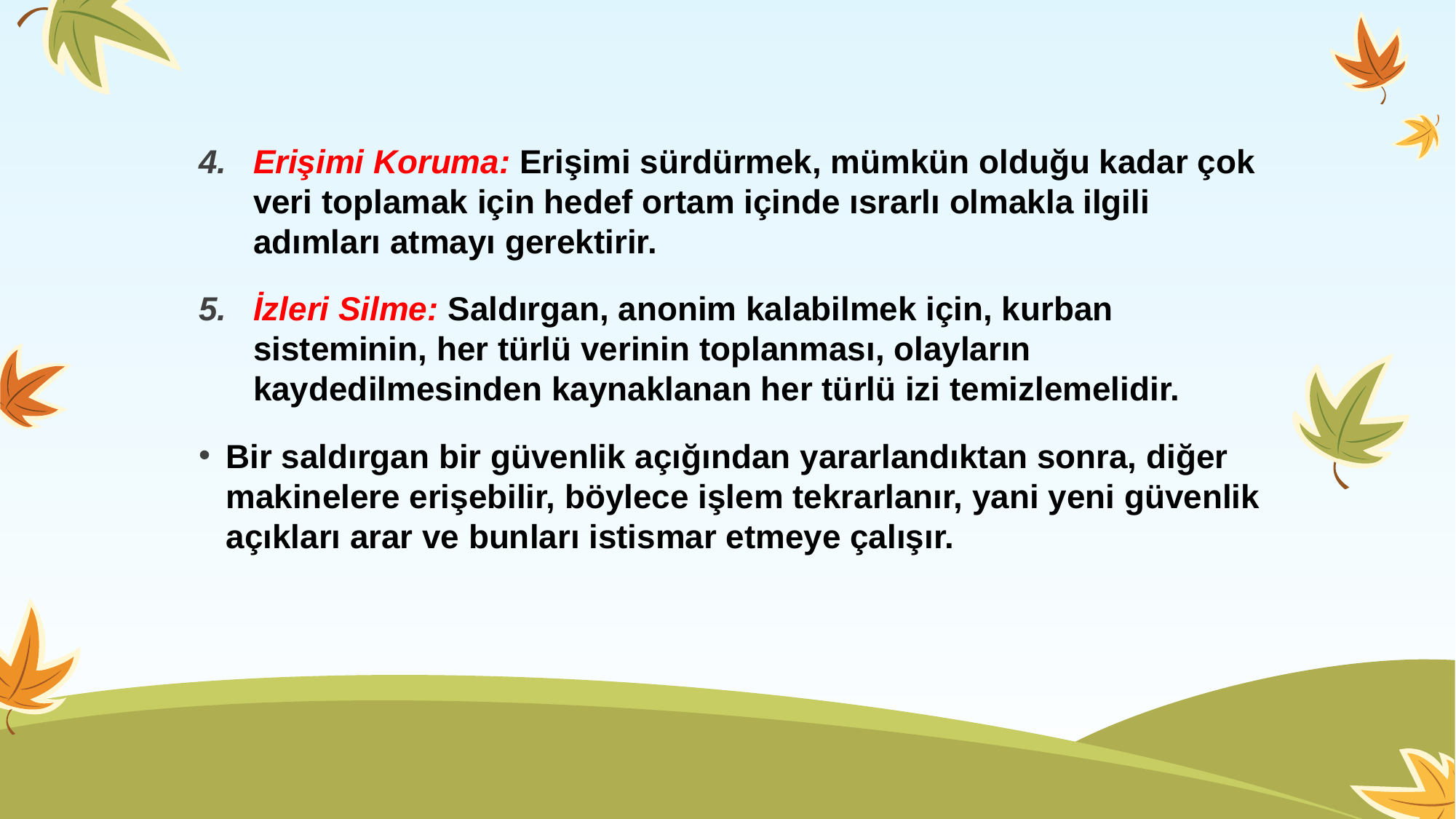

Erişimi Koruma: Erişimi sürdürmek, mümkün olduğu kadar çok veri toplamak için hedef ortam içinde ısrarlı olmakla ilgili adımları atmayı gerektirir.
İzleri Silme: Saldırgan, anonim kalabilmek için, kurban sisteminin, her türlü verinin toplanması, olayların kaydedilmesinden kaynaklanan her türlü izi temizlemelidir.
Bir saldırgan bir güvenlik açığından yararlandıktan sonra, diğer makinelere erişebilir, böylece işlem tekrarlanır, yani yeni güvenlik açıkları arar ve bunları istismar etmeye çalışır.